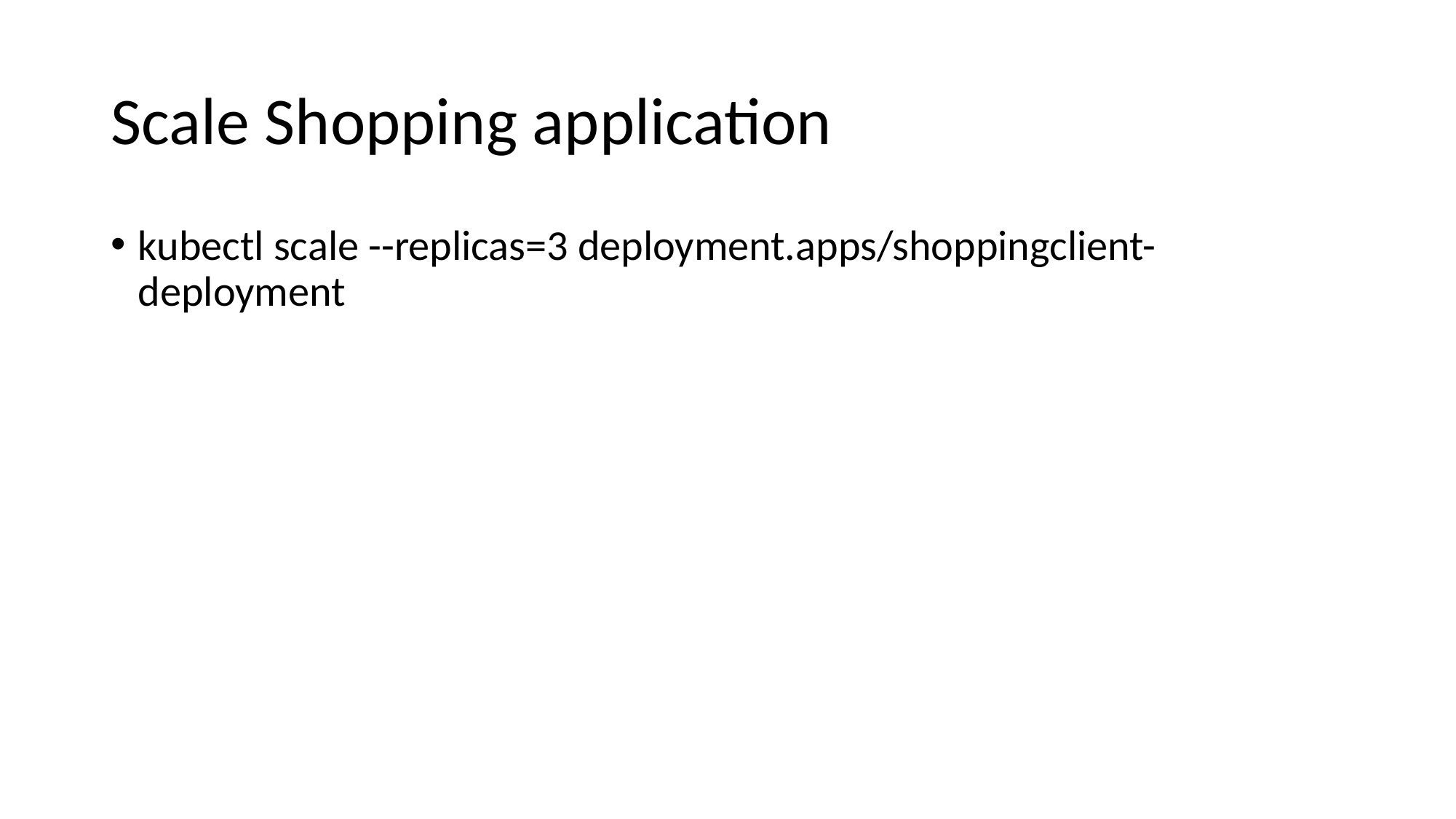

# Scale Shopping application
kubectl scale --replicas=3 deployment.apps/shoppingclient-deployment